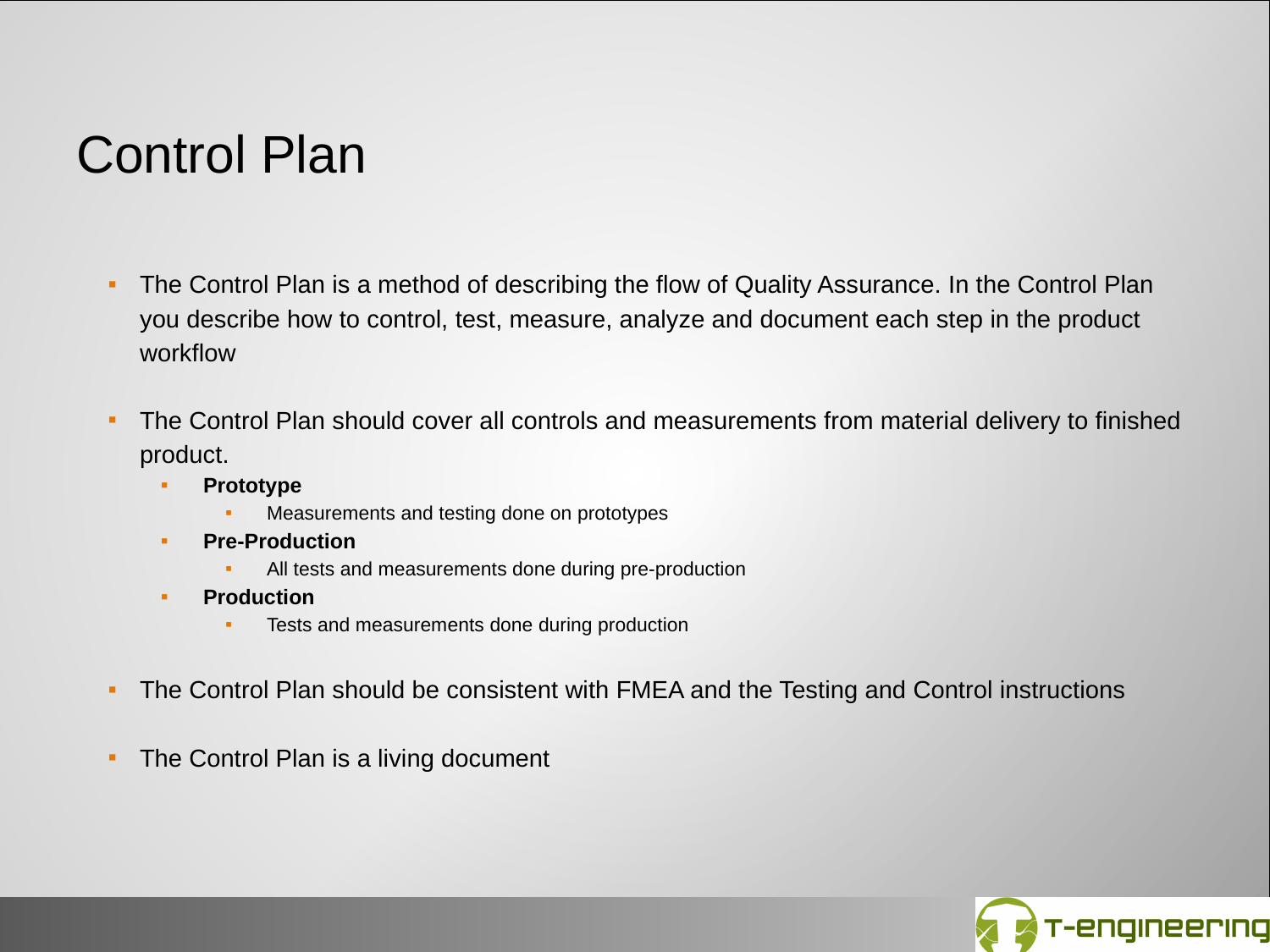

# Control Plan

The Control Plan is a method of describing the flow of Quality Assurance. In the Control Plan you describe how to control, test, measure, analyze and document each step in the product workflow

The Control Plan should cover all controls and measurements from material delivery to finished product.
Prototype
Measurements and testing done on prototypes
Pre-Production
All tests and measurements done during pre-production
Production
Tests and measurements done during production

The Control Plan should be consistent with FMEA and the Testing and Control instructions

The Control Plan is a living document